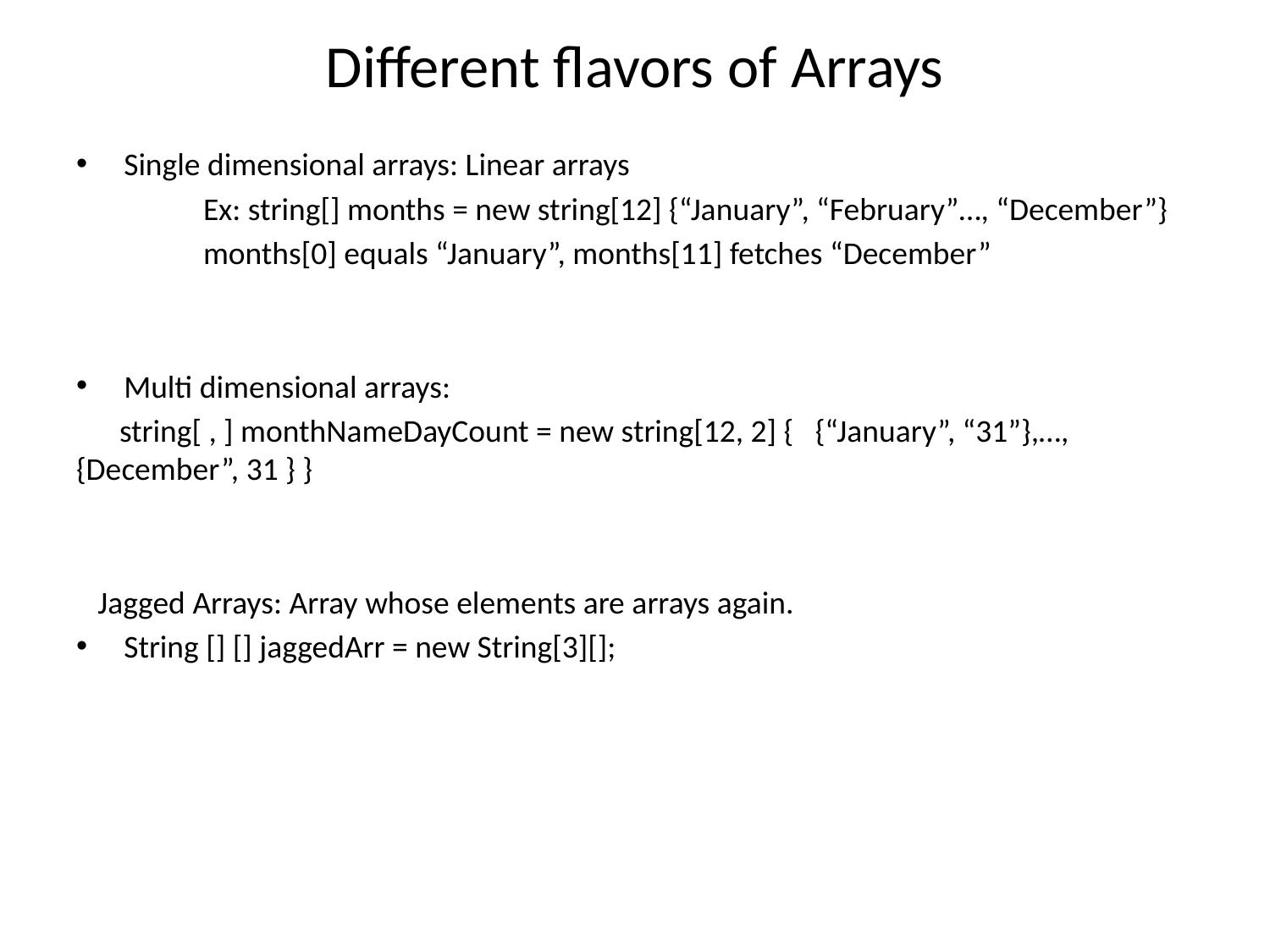

# Different flavors of Arrays
Single dimensional arrays: Linear arrays
	Ex: string[] months = new string[12] {“January”, “February”…, “December”}
	months[0] equals “January”, months[11] fetches “December”

Multi dimensional arrays:
      string[ , ] monthNameDayCount = new string[12, 2] {   {“January”, “31”},…, {December”, 31 } }

   Jagged Arrays: Array whose elements are arrays again.
String [] [] jaggedArr = new String[3][];